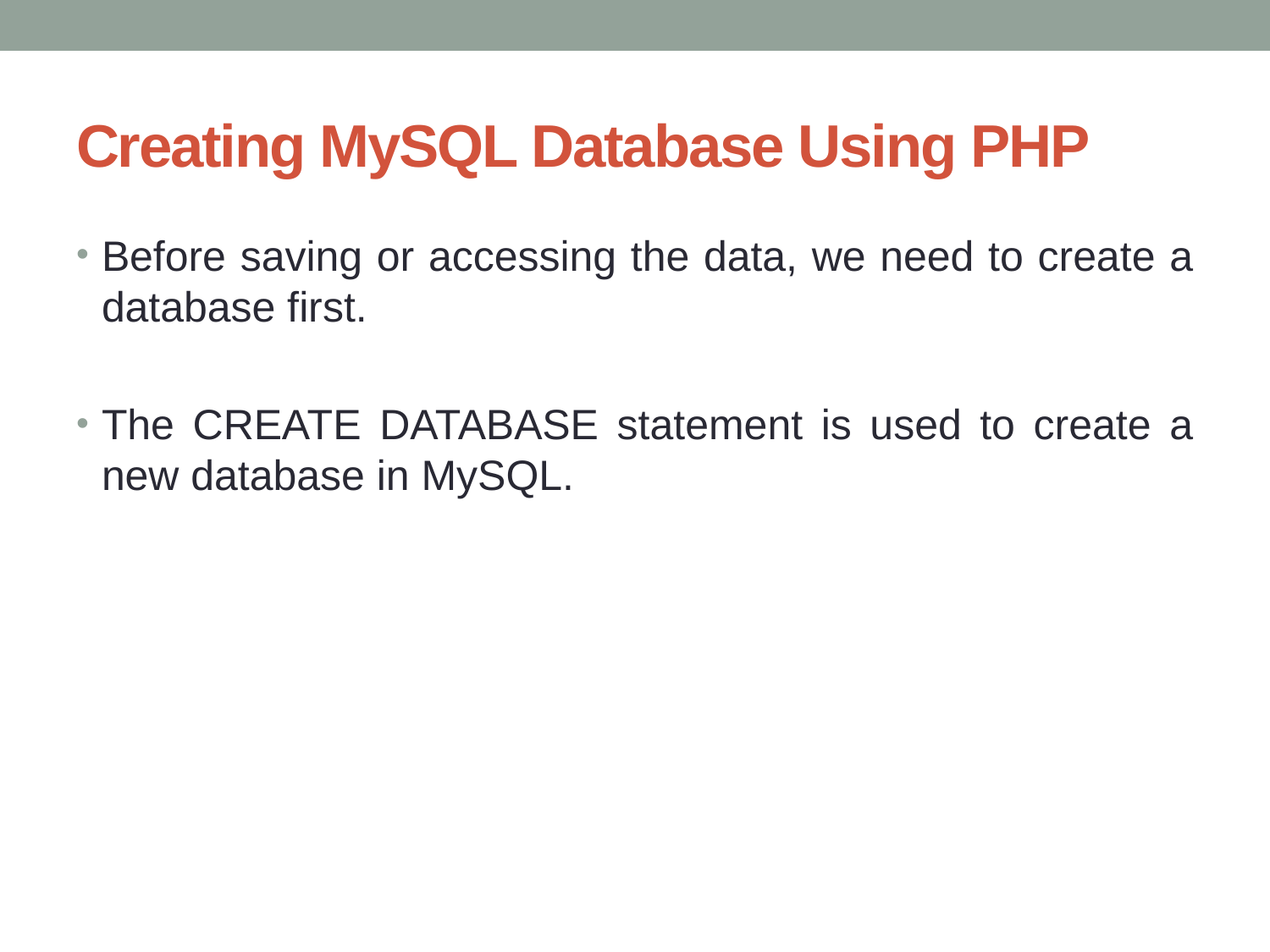

# Creating MySQL Database Using PHP
Before saving or accessing the data, we need to create a database first.

The CREATE DATABASE statement is used to create a new database in MySQL.